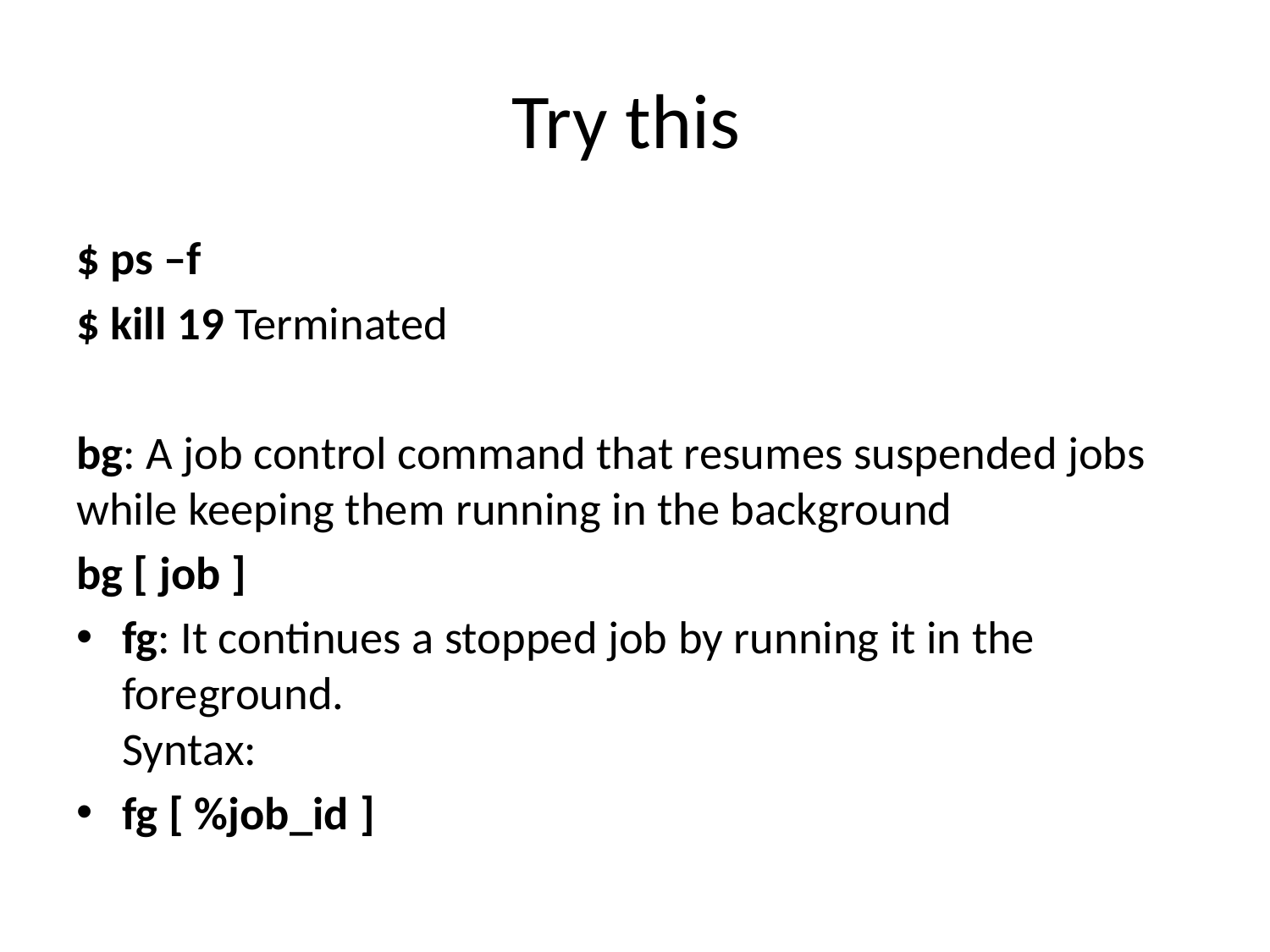

# Try this
$ ps –f
$ kill 19 Terminated

bg: A job control command that resumes suspended jobs while keeping them running in the background
bg [ job ]
fg: It continues a stopped job by running it in the foreground.
Syntax:
fg [ %job_id ]